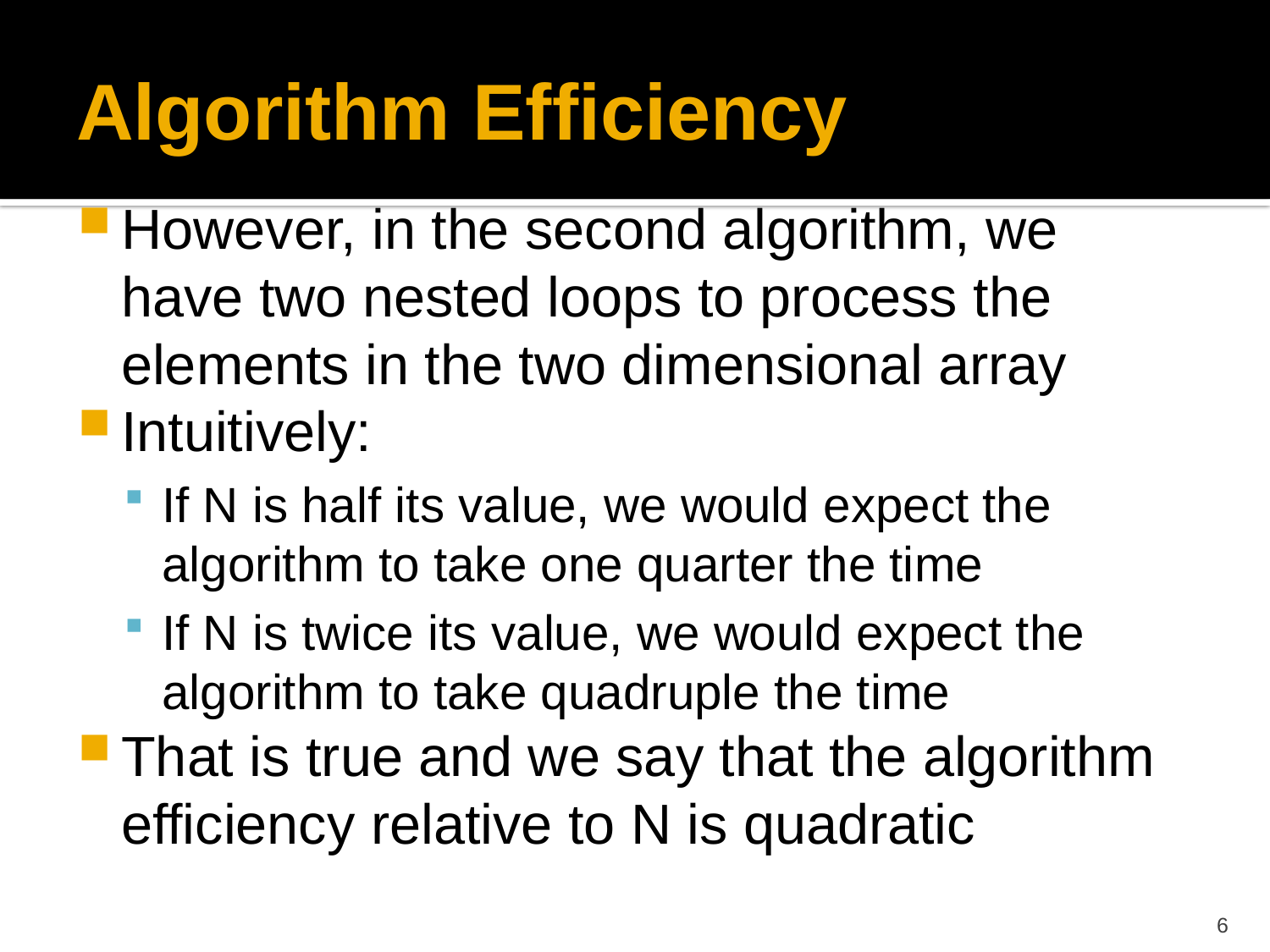

# Algorithm Efficiency
However, in the second algorithm, we have two nested loops to process the elements in the two dimensional array
Intuitively:
If N is half its value, we would expect the algorithm to take one quarter the time
If N is twice its value, we would expect the algorithm to take quadruple the time
That is true and we say that the algorithm efficiency relative to N is quadratic
6